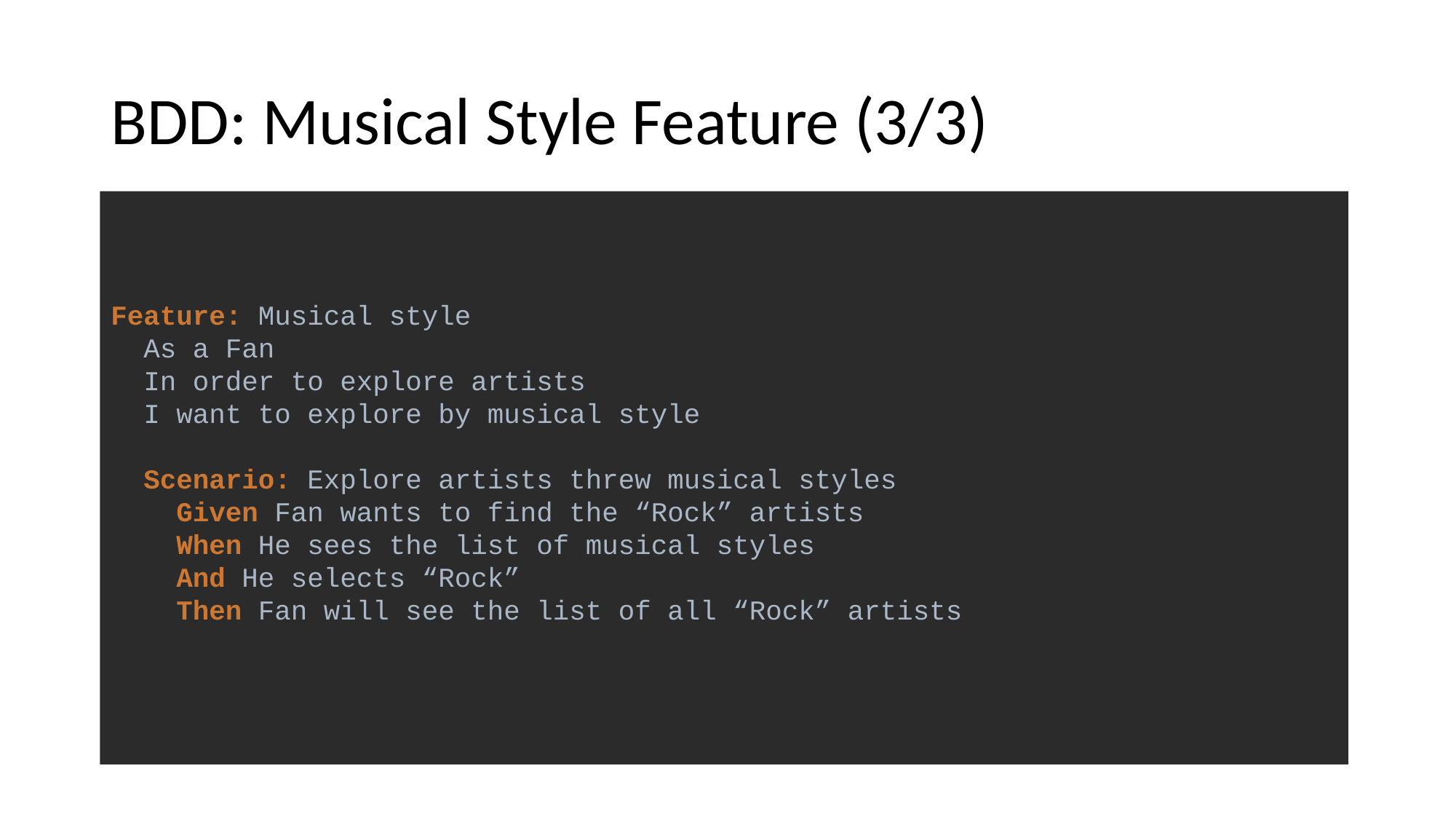

# BDD: Musical Style Feature (3/3)
Feature: Musical style
  As a Fan
  In order to explore artists
  I want to explore by musical style
  Scenario: Explore artists threw musical styles
    Given Fan wants to find the “Rock” artists
    When He sees the list of musical styles
    And He selects “Rock”
    Then Fan will see the list of all “Rock” artists